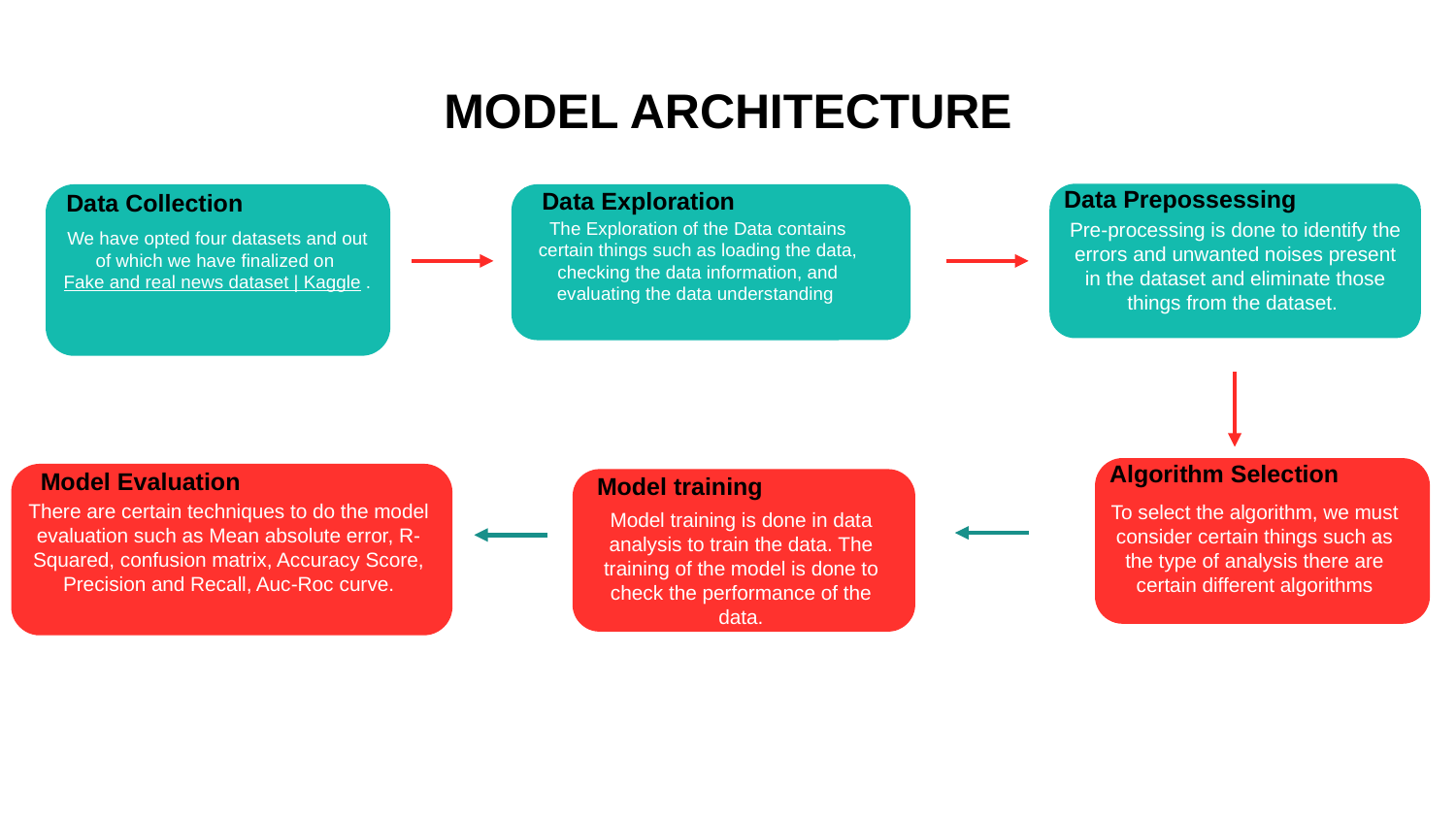

# MODEL ARCHITECTURE

Data Prepossessing

Pre-processing is done to identify the errors and unwanted noises present in the dataset and eliminate those things from the dataset.

Data Collection

We have opted four datasets and out of which we have finalized on Fake and real news dataset | Kaggle .

Data Exploration

The Exploration of the Data contains certain things such as loading the data, checking the data information, and evaluating the data understanding

Algorithm Selection

To select the algorithm, we must consider certain things such as the type of analysis there are certain different algorithms

Model Evaluation

There are certain techniques to do the model evaluation such as Mean absolute error, R-Squared, confusion matrix, Accuracy Score, Precision and Recall, Auc-Roc curve.

Model training

Model training is done in data analysis to train the data. The training of the model is done to check the performance of the data.